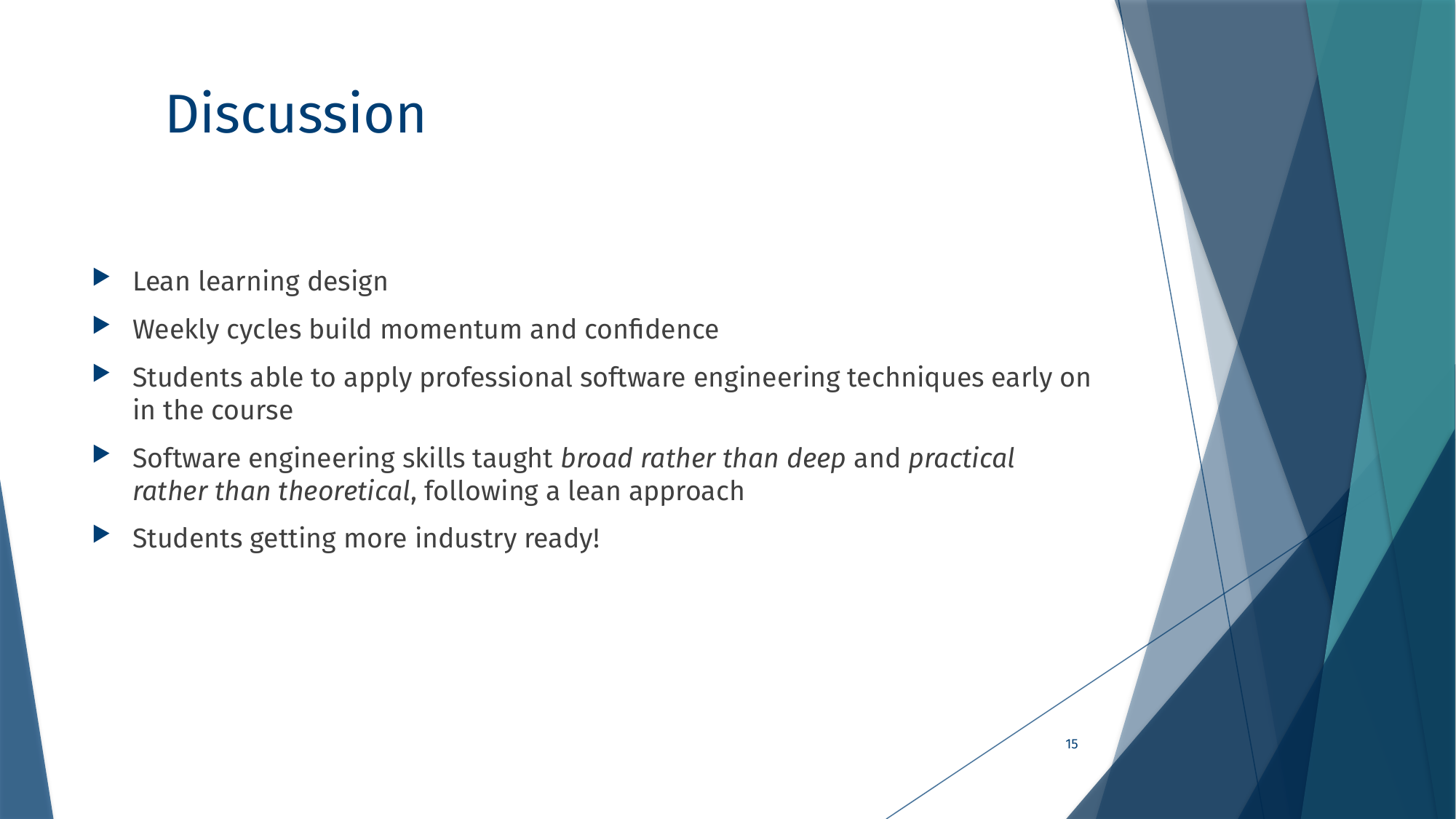

# Discussion
Lean learning design
Weekly cycles build momentum and confidence
Students able to apply professional software engineering techniques early on in the course
Software engineering skills taught broad rather than deep and practical rather than theoretical, following a lean approach
Students getting more industry ready!

15